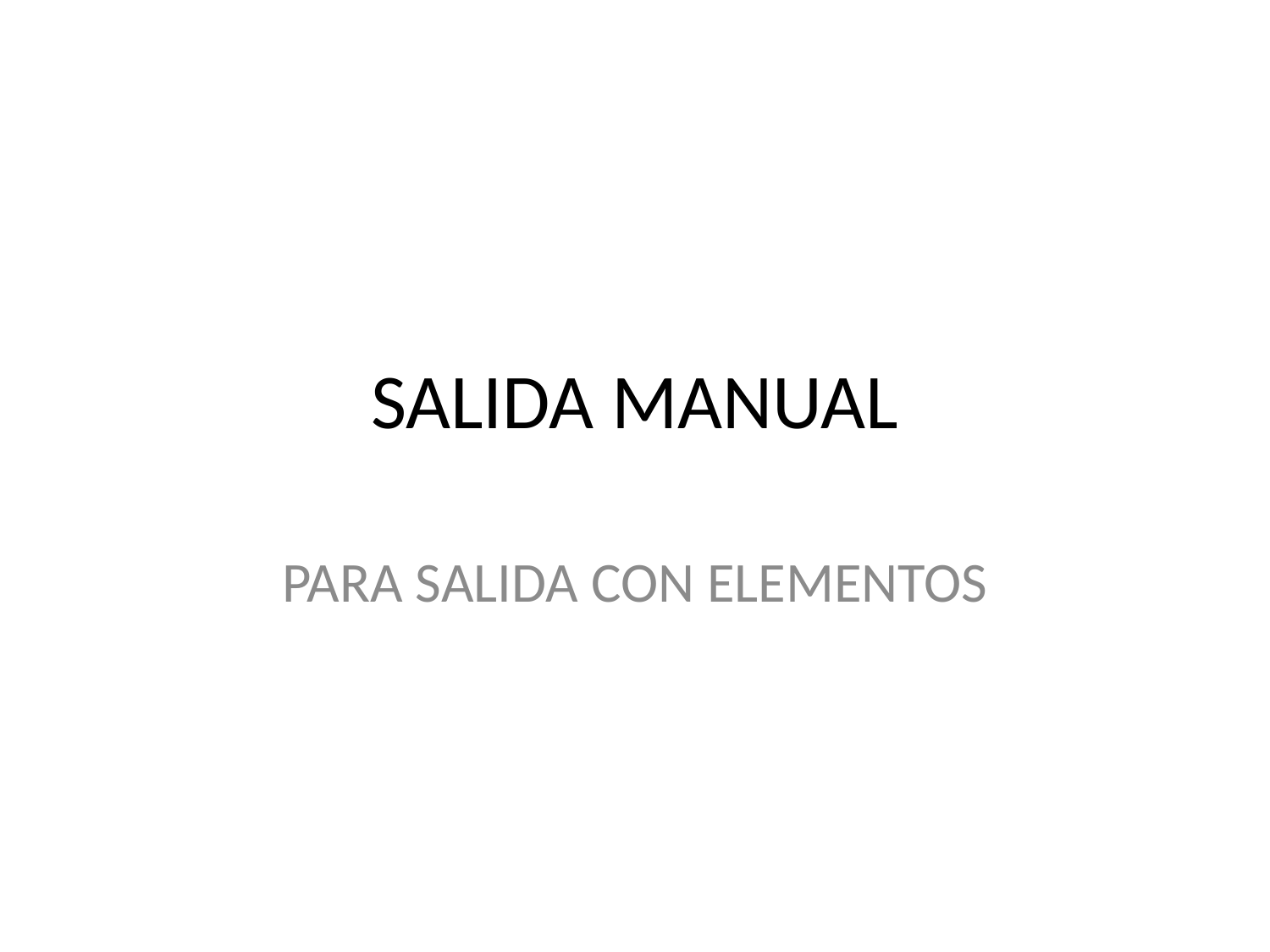

# SALIDA MANUAL
PARA SALIDA CON ELEMENTOS